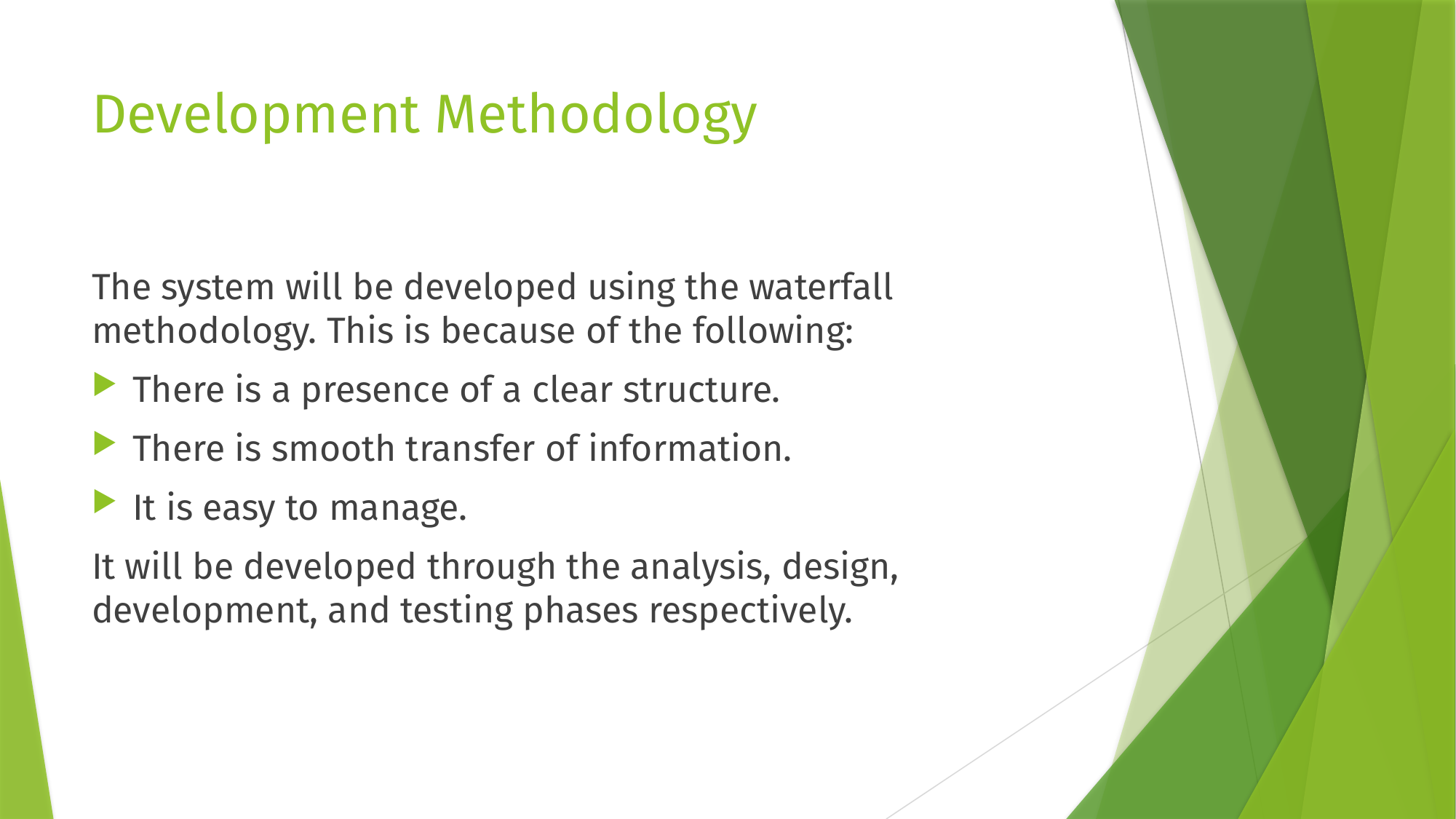

# Development Methodology
The system will be developed using the waterfall methodology. This is because of the following:
There is a presence of a clear structure.
There is smooth transfer of information.
It is easy to manage.
It will be developed through the analysis, design, development, and testing phases respectively.